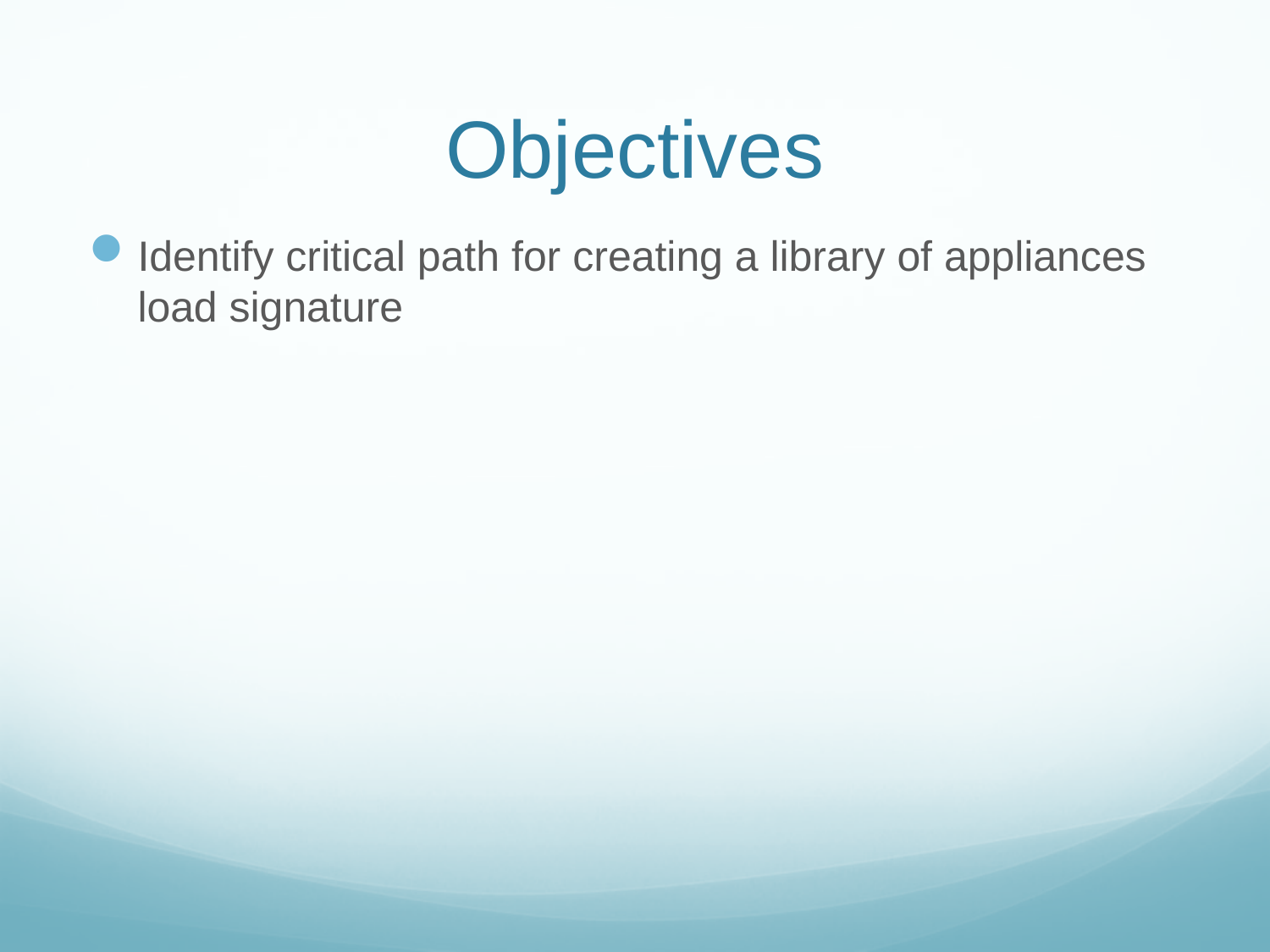

# Objectives
Identify critical path for creating a library of appliances load signature